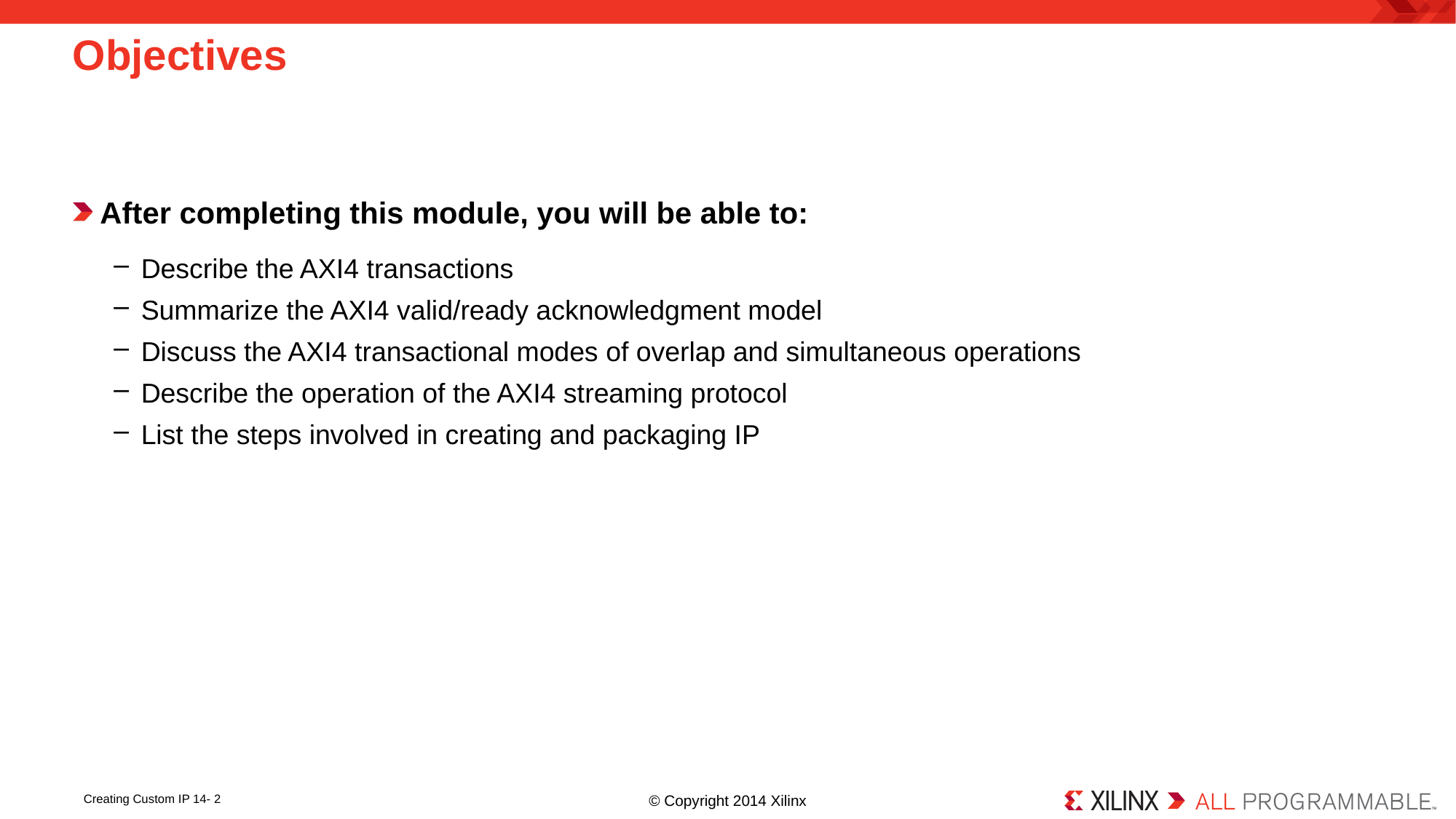

# Objectives
After completing this module, you will be able to:

Describe the AXI4 transactions
Summarize the AXI4 valid/ready acknowledgment model
Discuss the AXI4 transactional modes of overlap and simultaneous operations
Describe the operation of the AXI4 streaming protocol
List the steps involved in creating and packaging IP

Creating Custom IP 14- 2
© Copyright 2014 Xilinx